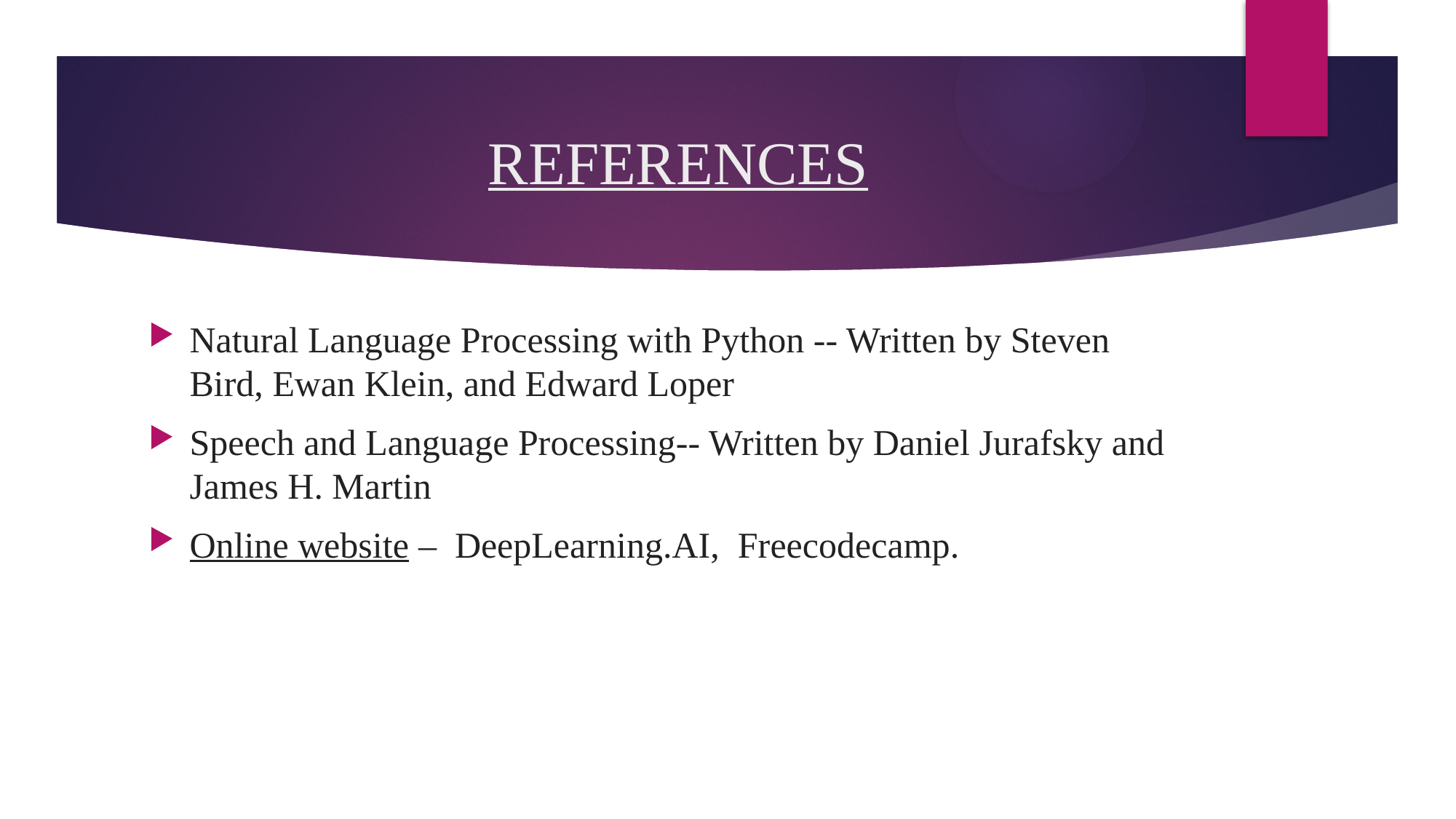

# REFERENCES
Natural Language Processing with Python -- Written by Steven Bird, Ewan Klein, and Edward Loper
Speech and Language Processing-- Written by Daniel Jurafsky and James H. Martin
Online website –  DeepLearning.AI,  Freecodecamp.